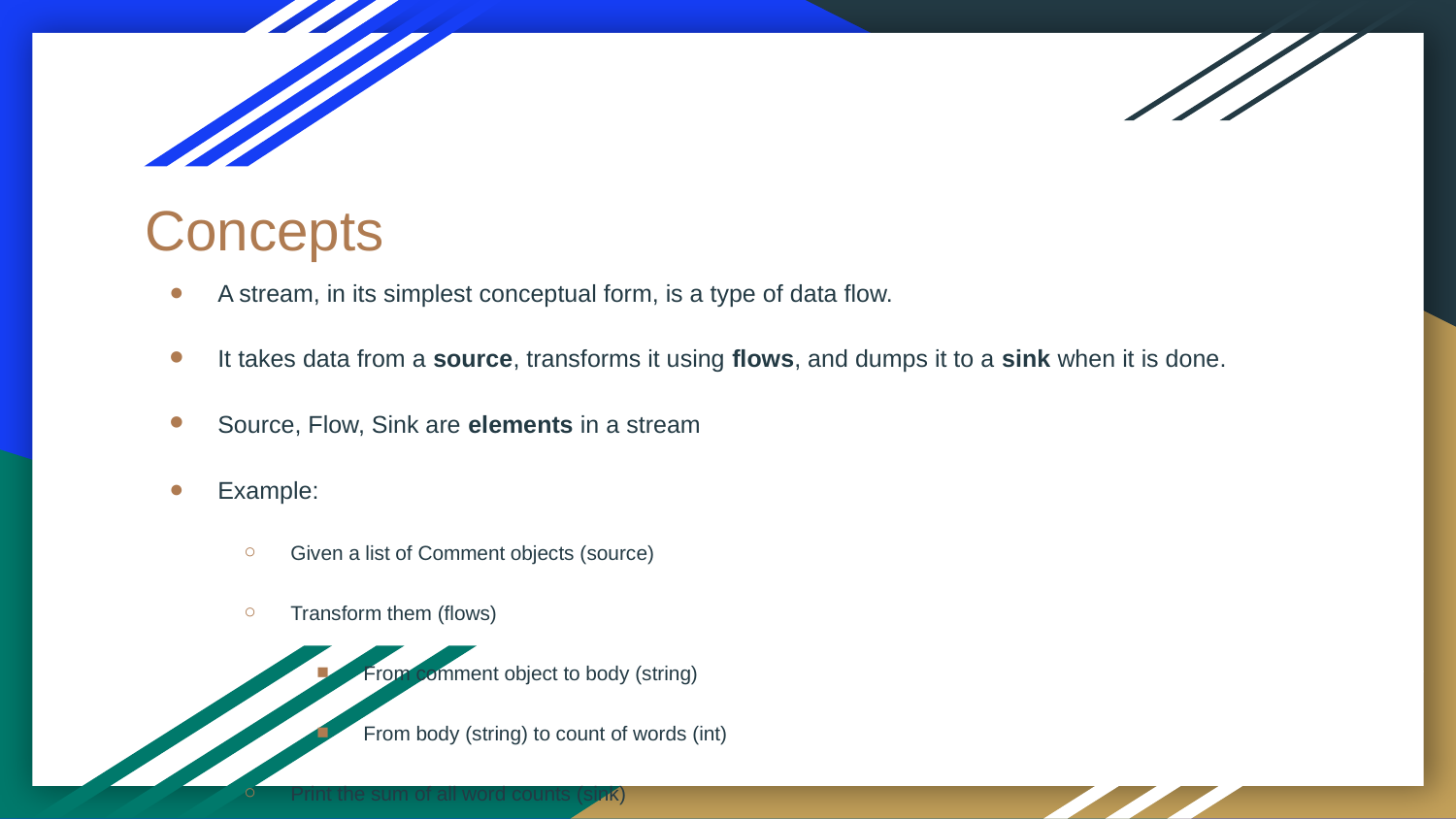

Concepts
A stream, in its simplest conceptual form, is a type of data flow.
It takes data from a source, transforms it using flows, and dumps it to a sink when it is done.
Source, Flow, Sink are elements in a stream
Example:
Given a list of Comment objects (source)
Transform them (flows)
From comment object to body (string)
From body (string) to count of words (int)
Print the sum of all word counts (sink)
Code example (without akka stuff)
TransformSpec - (a simple stream)
Streams Tutorial (https://github.com/andersondk7/streamsTutorial)